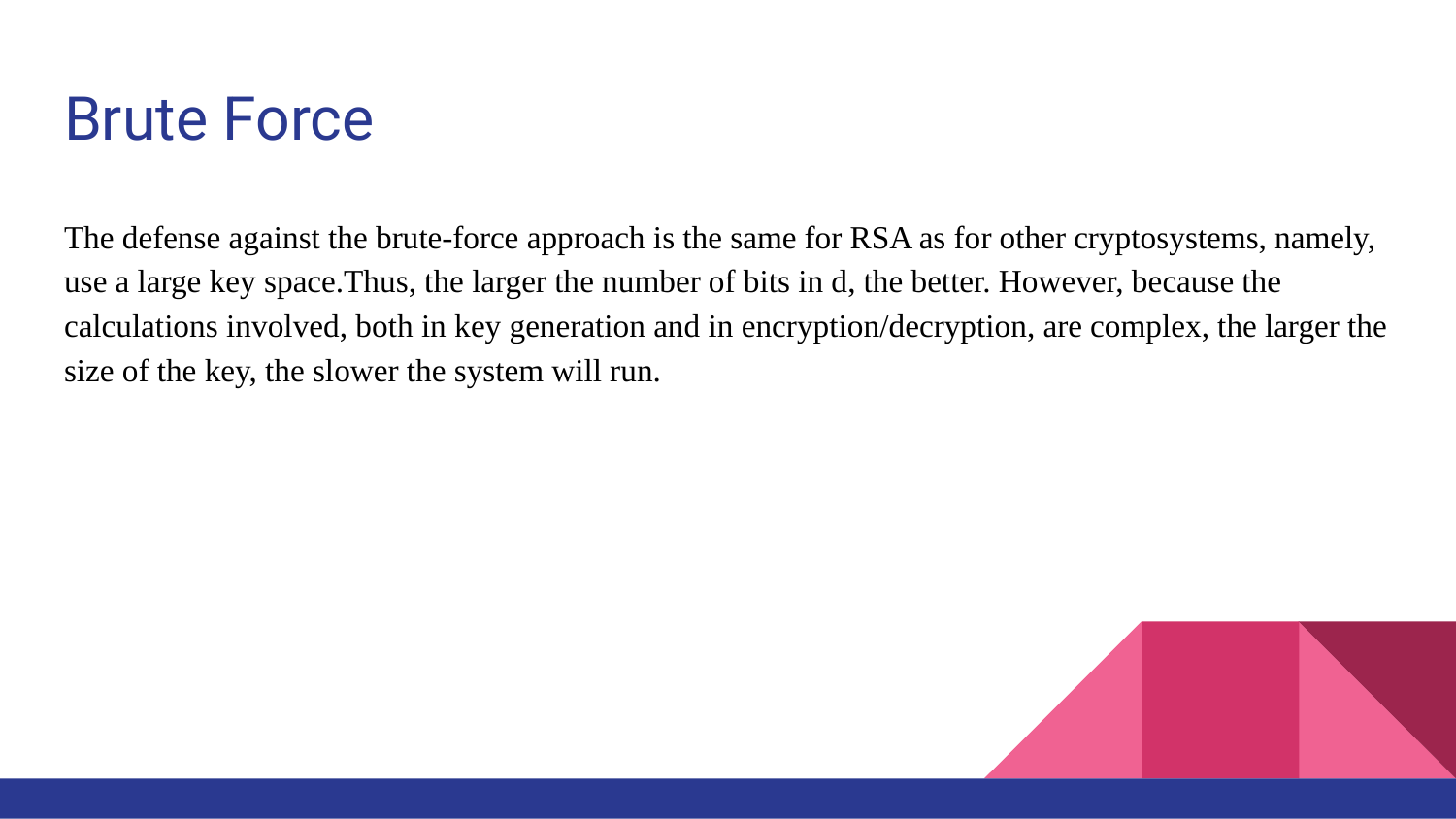

# Brute Force

The defense against the brute-force approach is the same for RSA as for other cryptosystems, namely, use a large key space.Thus, the larger the number of bits in d, the better. However, because the calculations involved, both in key generation and in encryption/decryption, are complex, the larger the size of the key, the slower the system will run.